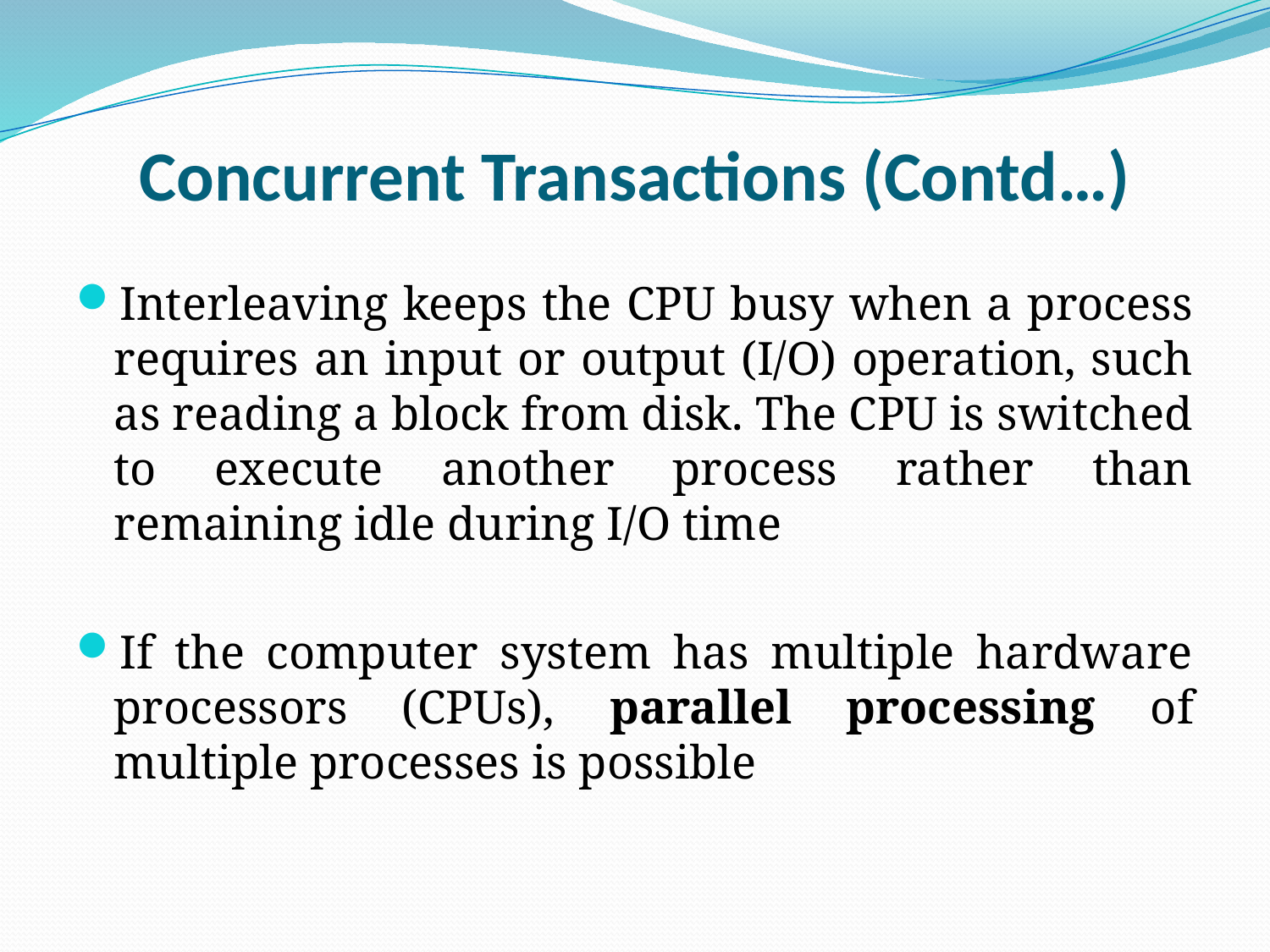

# Concurrent Transactions (Contd…)
Interleaving keeps the CPU busy when a process requires an input or output (I/O) operation, such as reading a block from disk. The CPU is switched to execute another process rather than remaining idle during I/O time

If the computer system has multiple hardware processors (CPUs), parallel processing of multiple processes is possible